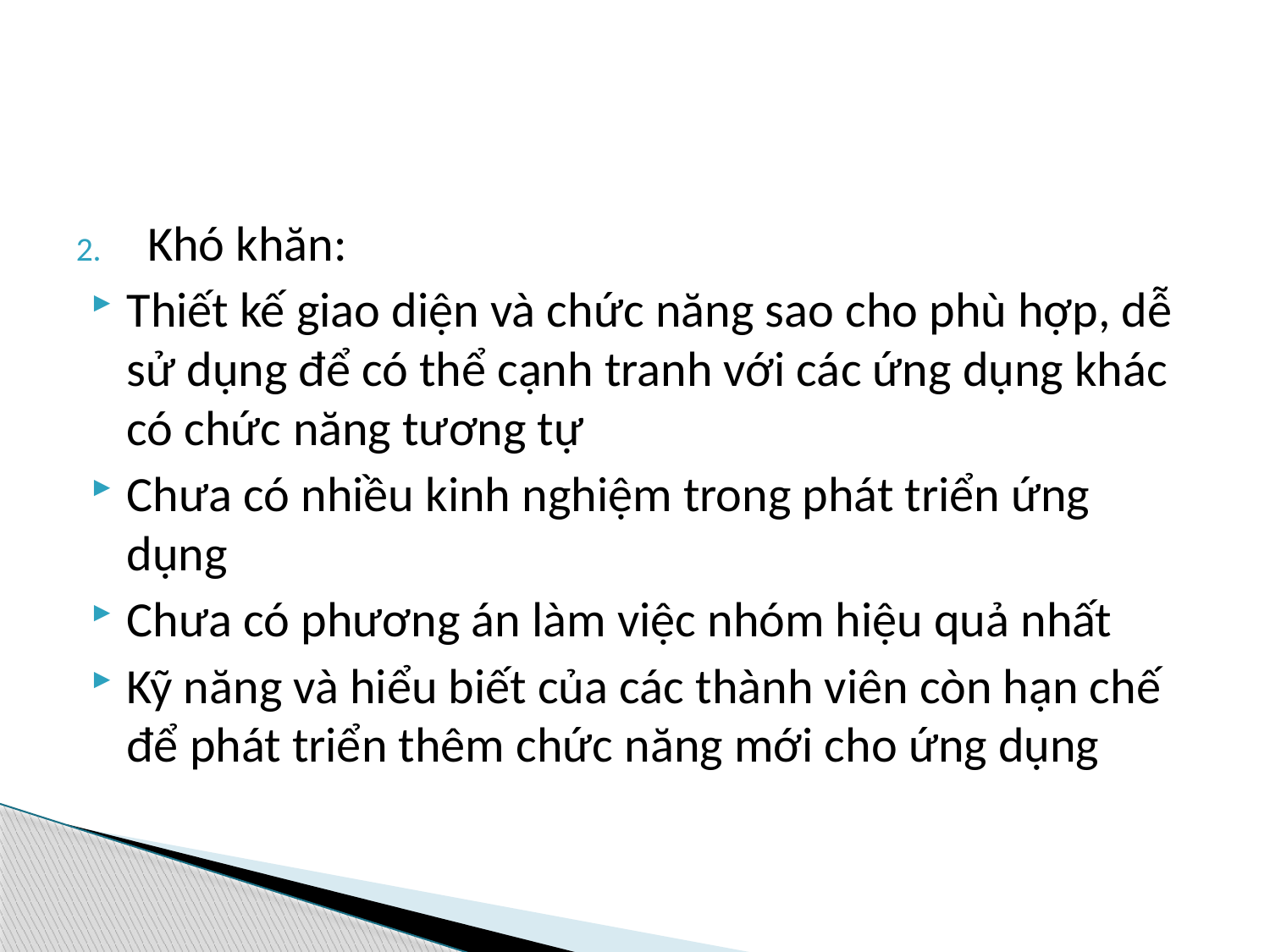

#
Khó khăn:
Thiết kế giao diện và chức năng sao cho phù hợp, dễ sử dụng để có thể cạnh tranh với các ứng dụng khác có chức năng tương tự
Chưa có nhiều kinh nghiệm trong phát triển ứng dụng
Chưa có phương án làm việc nhóm hiệu quả nhất
Kỹ năng và hiểu biết của các thành viên còn hạn chế để phát triển thêm chức năng mới cho ứng dụng